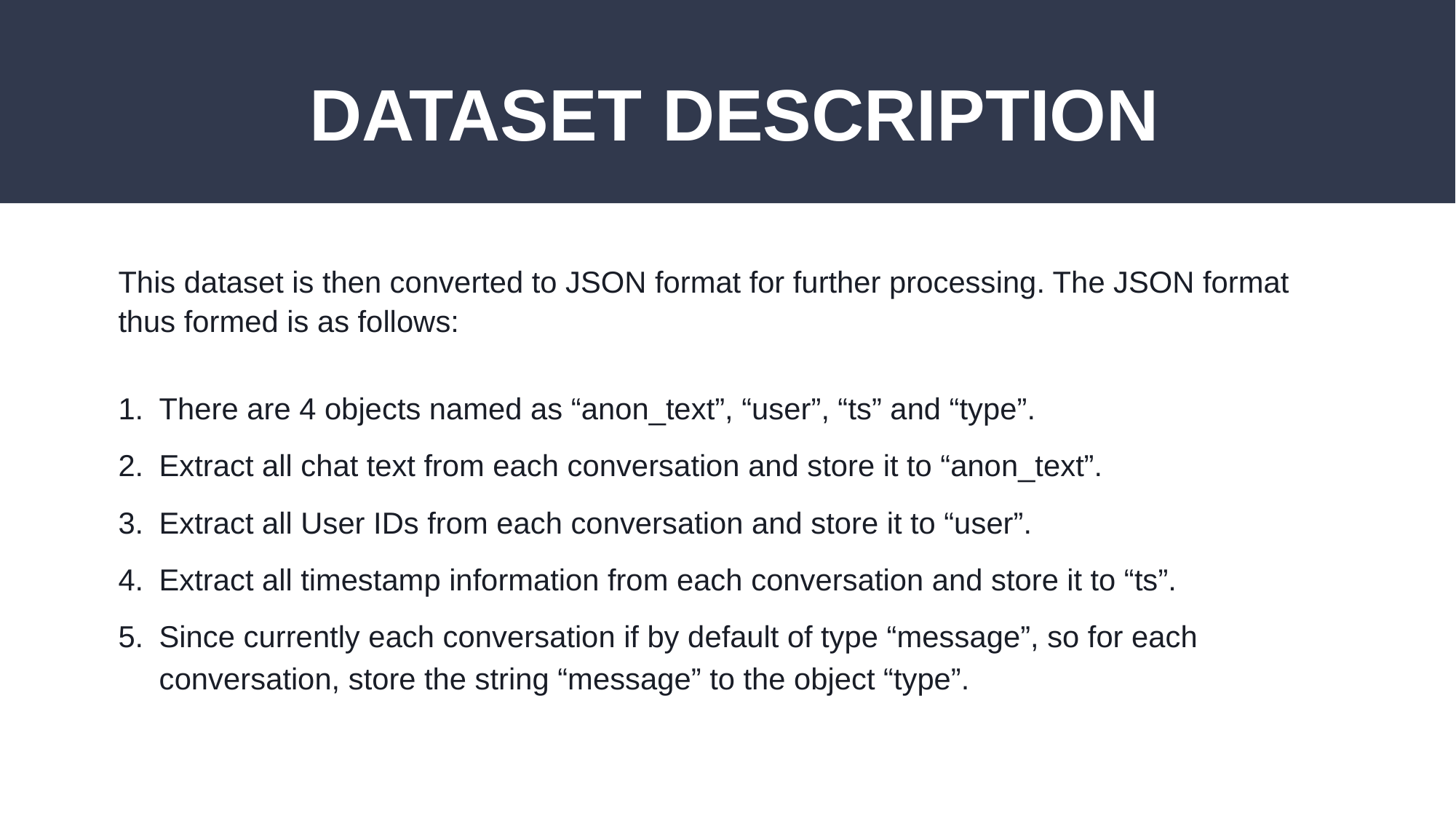

# DATASET DESCRIPTION
This dataset is then converted to JSON format for further processing. The JSON format thus formed is as follows:

There are 4 objects named as “anon_text”, “user”, “ts” and “type”.
Extract all chat text from each conversation and store it to “anon_text”.
Extract all User IDs from each conversation and store it to “user”.
Extract all timestamp information from each conversation and store it to “ts”.
Since currently each conversation if by default of type “message”, so for each conversation, store the string “message” to the object “type”.